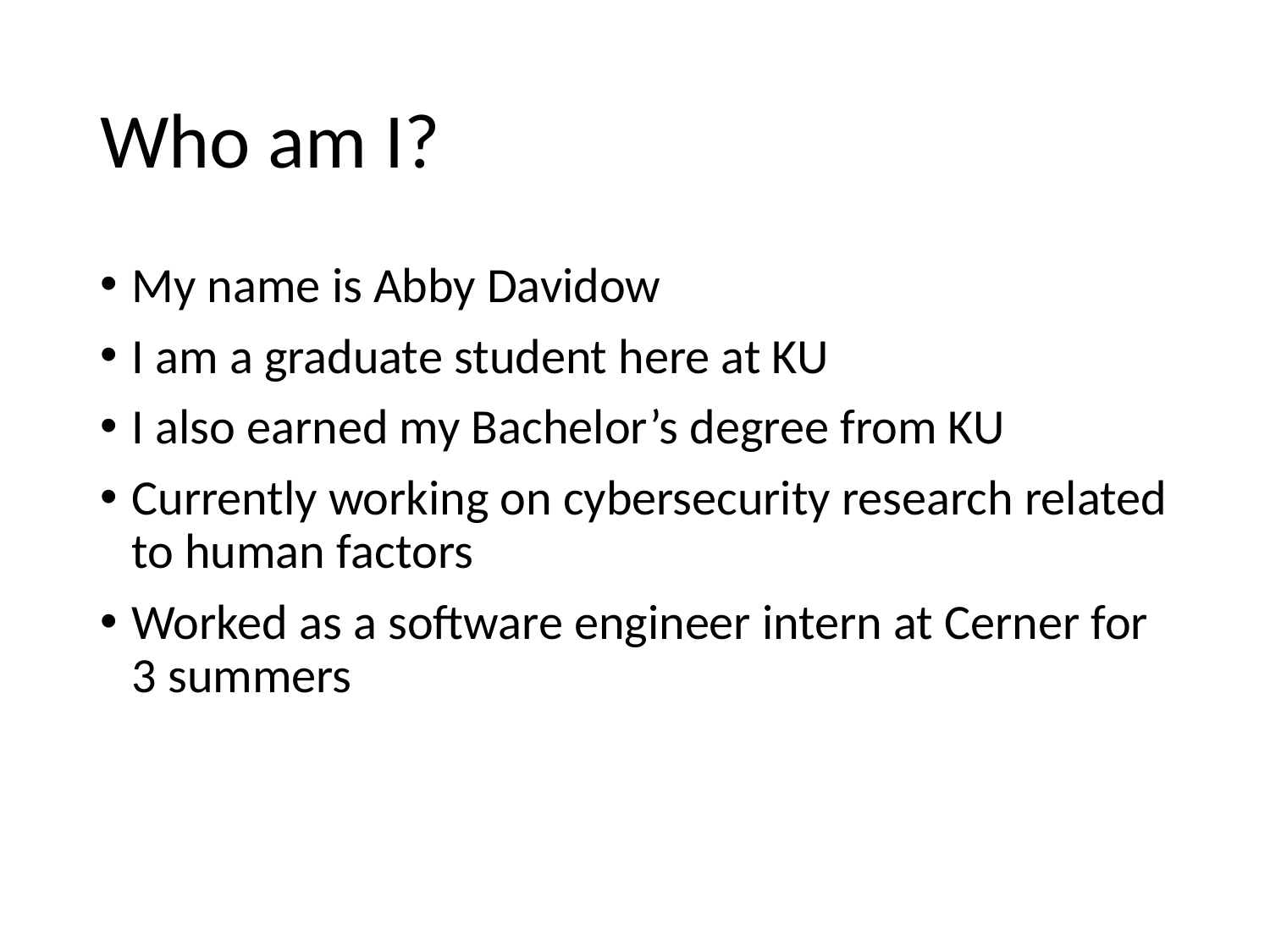

# Who am I?
My name is Abby Davidow
I am a graduate student here at KU
I also earned my Bachelor’s degree from KU
Currently working on cybersecurity research related to human factors
Worked as a software engineer intern at Cerner for 3 summers